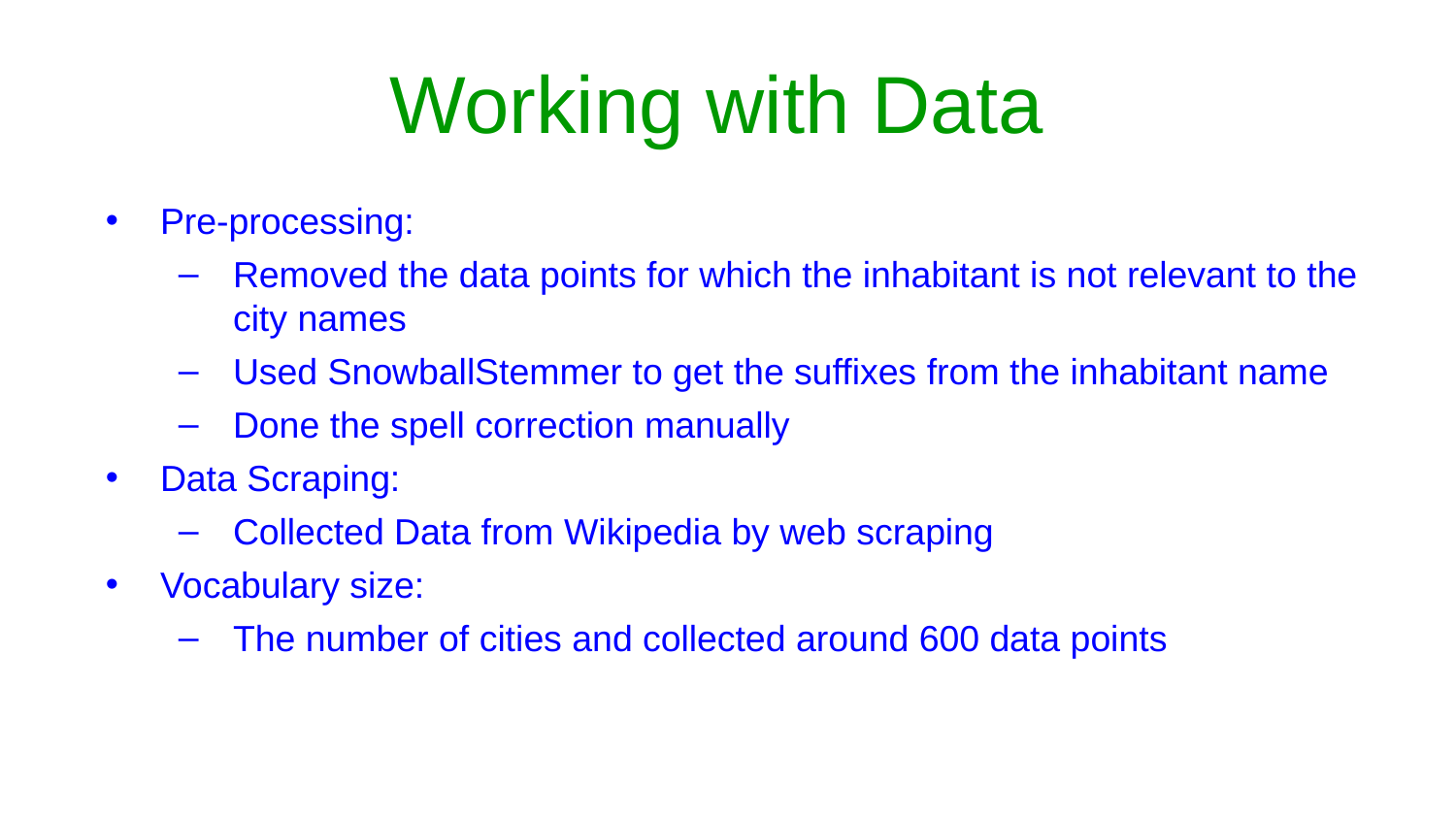

# Working with Data
Pre-processing:
Removed the data points for which the inhabitant is not relevant to the city names
Used SnowballStemmer to get the suffixes from the inhabitant name
Done the spell correction manually
Data Scraping:
Collected Data from Wikipedia by web scraping
Vocabulary size:
The number of cities and collected around 600 data points